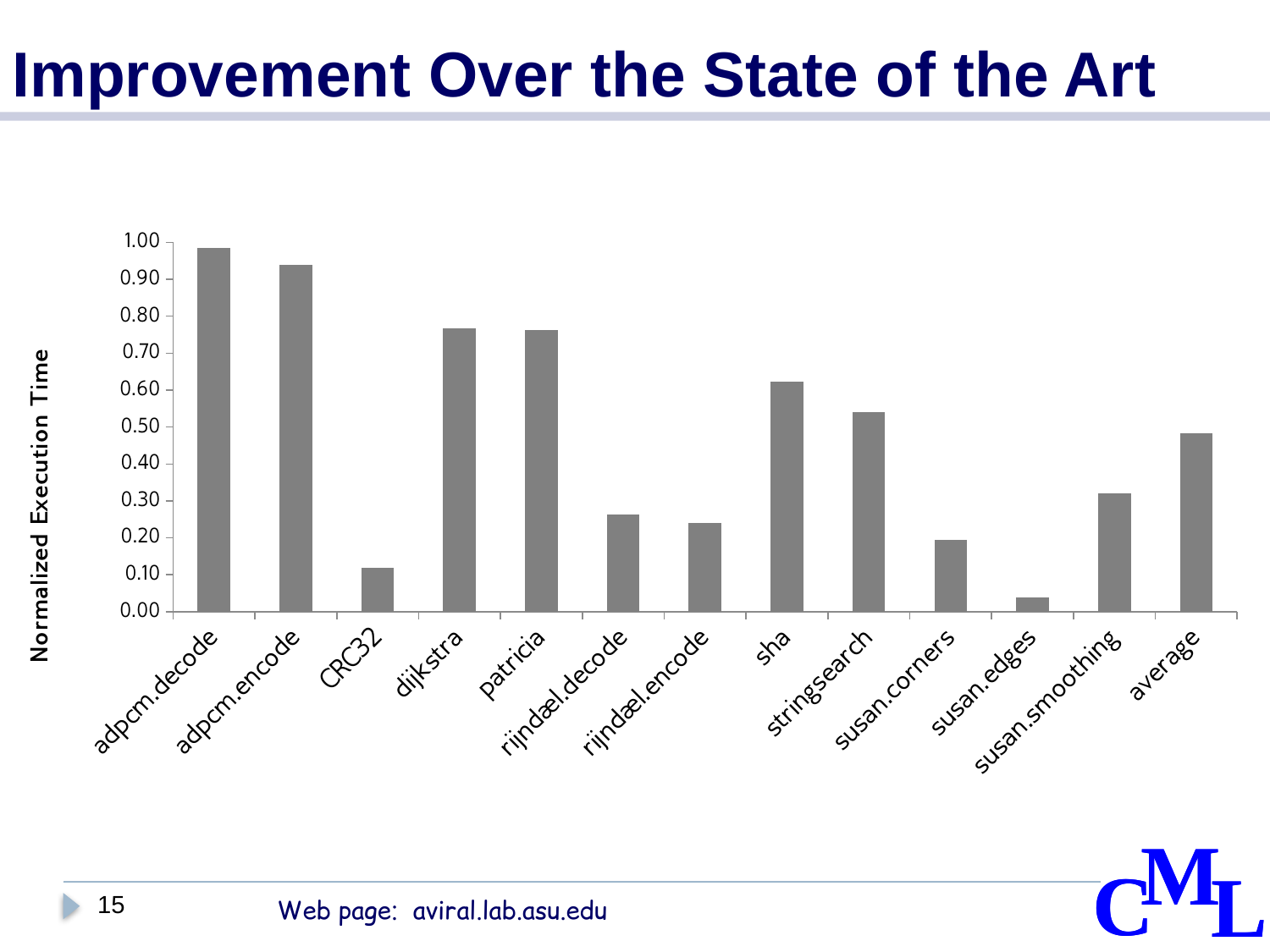

# Improvement Over the State of the Art

### Chart

| Category |  |
|---|---|
| adpcm.decode | 0.984382803648957 |
| adpcm.encode | 0.93941063689441 |
| CRC32 | 0.119524579227676 |
| dijkstra | 0.766682289263169 |
| patricia | 0.762824613996343 |
| rijndael.decode | 0.264407074523857 |
| rijndael.encode | 0.24092740264558 |
| sha | 0.623869390895357 |
| stringsearch | 0.539723423205574 |
| susan.corners | 0.194379892274658 |
| susan.edges | 0.0384186763264178 |
| susan.smoothing | 0.320920150156943 |
| average | 0.482955911088245 |
15